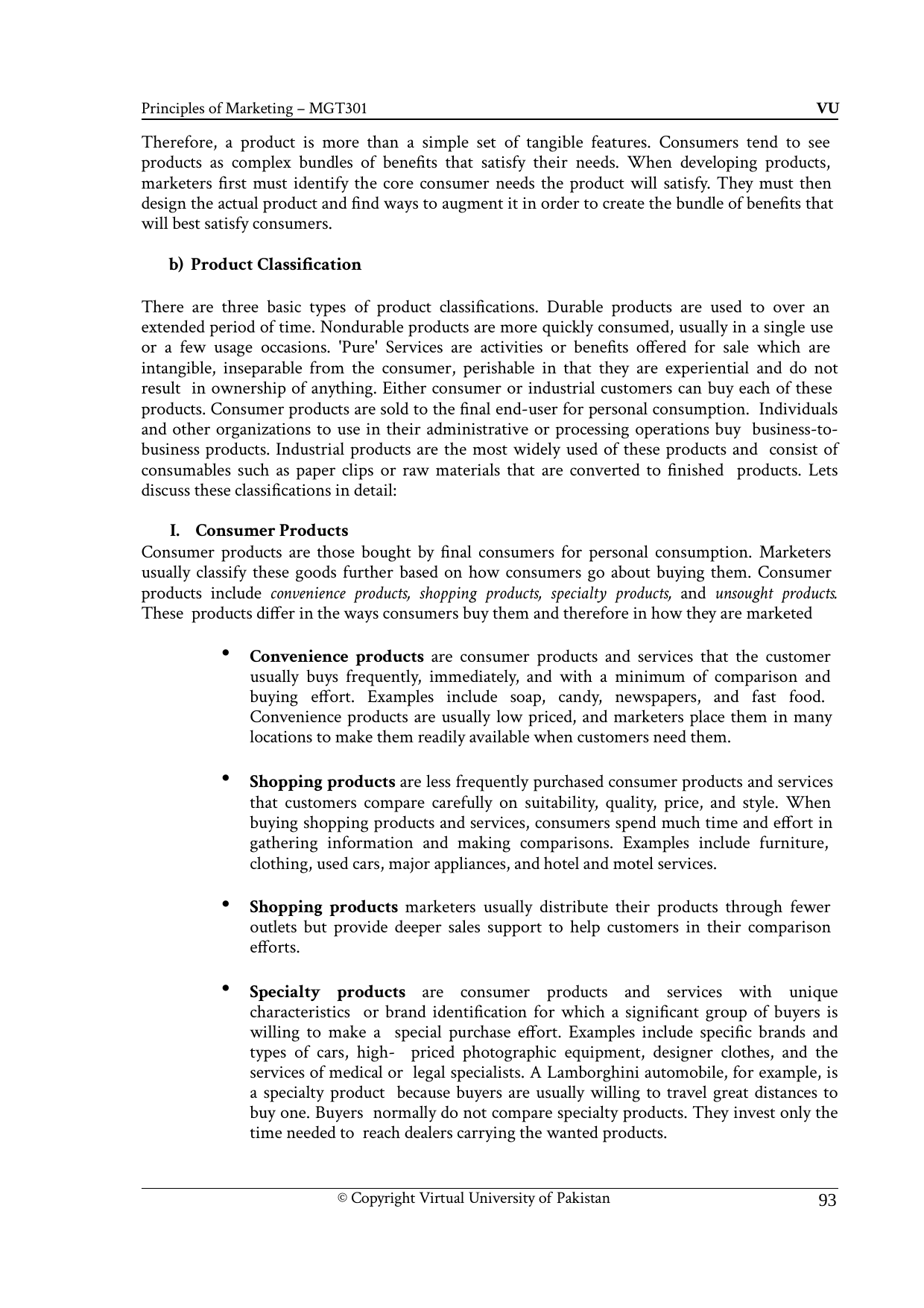

Principles of Marketing – MGT301	VU
Therefore, a product is more than a simple set of tangible features. Consumers tend to see  products as complex bundles of benefits that satisfy their needs. When developing products,  marketers first must identify the core consumer needs the product will satisfy. They must then  design the actual product and find ways to augment it in order to create the bundle of benefits that  will best satisfy consumers.

b)  Product Classification

There are three basic types of product classifications. Durable products are used to over an  extended period of time. Nondurable products are more quickly consumed, usually in a single use  or a few usage occasions. 'Pure' Services are activities or benefits offered for sale which are  intangible, inseparable from the consumer, perishable in that they are experiential and do not result  in ownership of anything. Either consumer or industrial customers can buy each of these  products. Consumer products are sold to the final end-user for personal consumption.  Individuals and other organizations to use in their administrative or processing operations buy  business-to-business products. Industrial products are the most widely used of these products and  consist of consumables such as paper clips or raw materials that are converted to finished  products. Lets discuss these classifications in detail:

Consumer Products
Consumer products are those bought by final consumers for personal consumption. Marketers  usually classify these goods further based on how consumers go about buying them. Consumer  products include convenience products, shopping products, specialty products, and unsought products. These  products differ in the ways consumers buy them and therefore in how they are marketed

Convenience products are consumer products and services that the customer  usually buys frequently, immediately, and with a minimum of comparison and  buying effort. Examples include soap, candy, newspapers, and fast food.  Convenience products are usually low priced, and marketers place them in many  locations to make them readily available when customers need them.

Shopping products are less frequently purchased consumer products and services  that customers compare carefully on suitability, quality, price, and style. When  buying shopping products and services, consumers spend much time and effort in  gathering information and making comparisons. Examples include furniture,  clothing, used cars, major appliances, and hotel and motel services.

Shopping products marketers usually distribute their products through fewer  outlets but provide deeper sales support to help customers in their comparison  efforts.

Specialty products are consumer products and services with unique characteristics  or brand identification for which a significant group of buyers is willing to make a  special purchase effort. Examples include specific brands and types of cars, high-  priced photographic equipment, designer clothes, and the services of medical or  legal specialists. A Lamborghini automobile, for example, is a specialty product  because buyers are usually willing to travel great distances to buy one. Buyers  normally do not compare specialty products. They invest only the time needed to  reach dealers carrying the wanted products.

© Copyright Virtual University of Pakistan
93